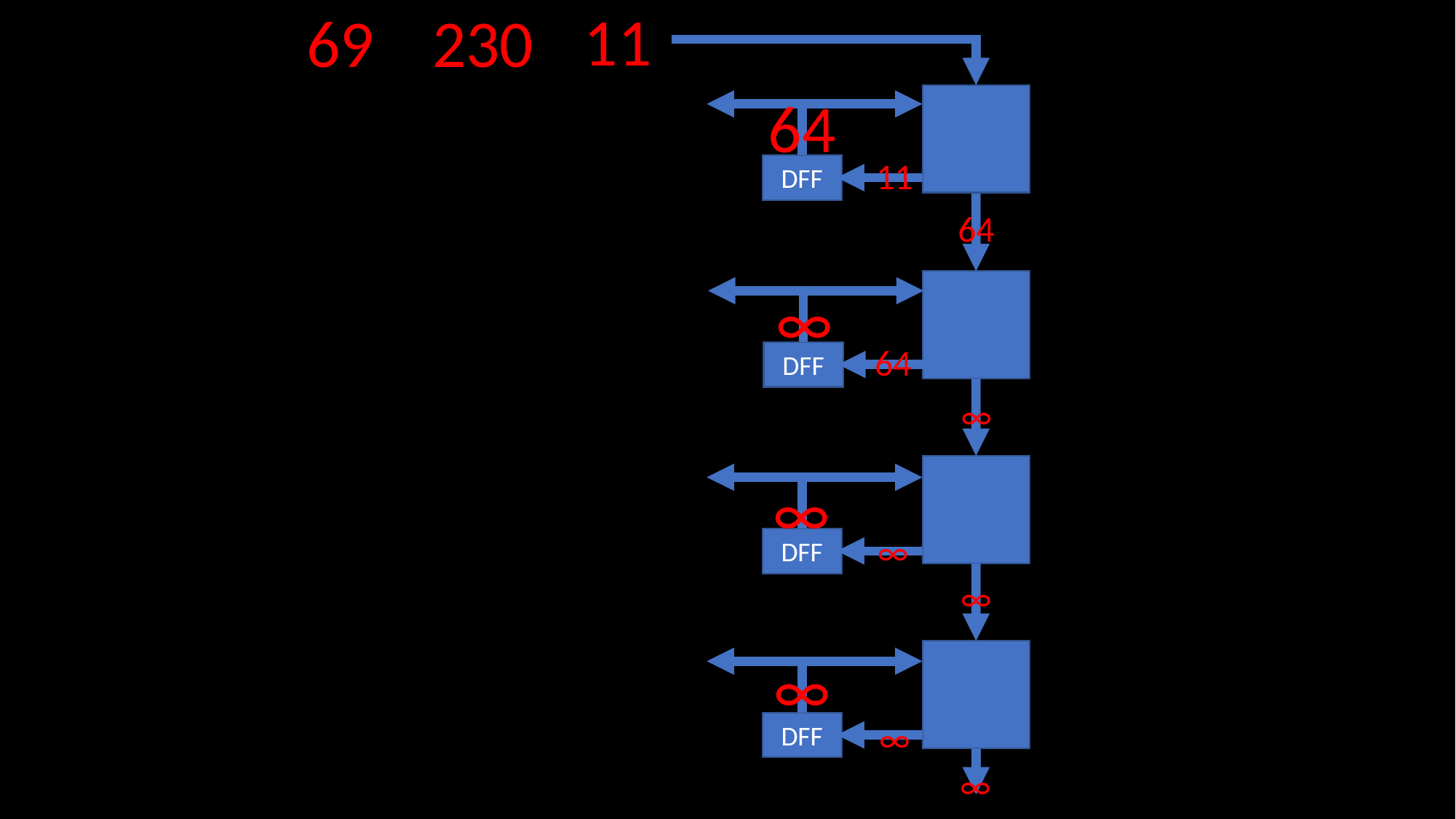

11
69
230
64

11
DFF
64

∞
64
DFF
∞

∞
∞
DFF
∞

∞
∞
DFF
∞